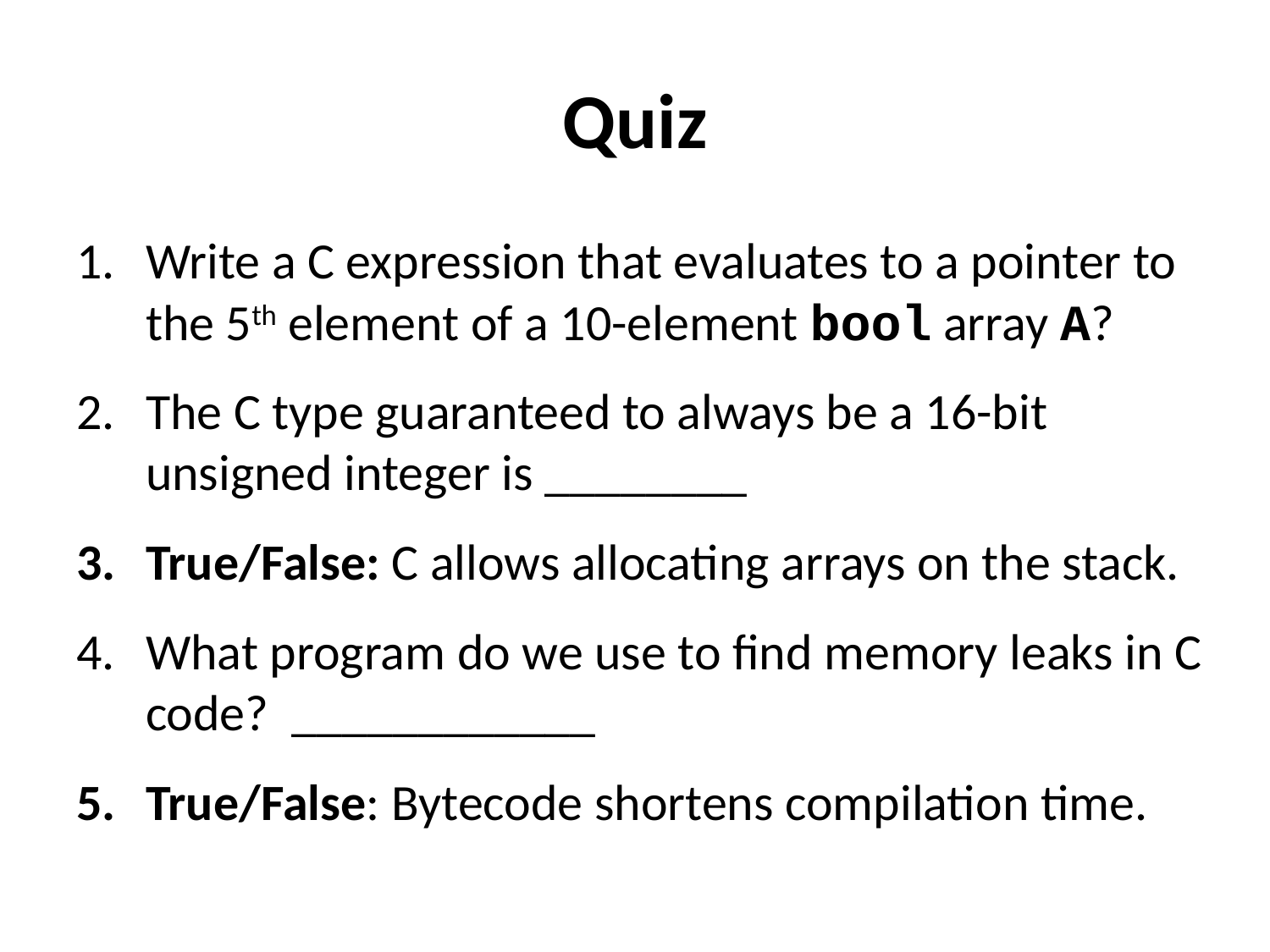

# Quiz
Write a C expression that evaluates to a pointer to the 5th element of a 10-element bool array A?
The C type guaranteed to always be a 16-bit unsigned integer is ________
True/False: C allows allocating arrays on the stack.
What program do we use to find memory leaks in C code?  ____________
True/False: Bytecode shortens compilation time.